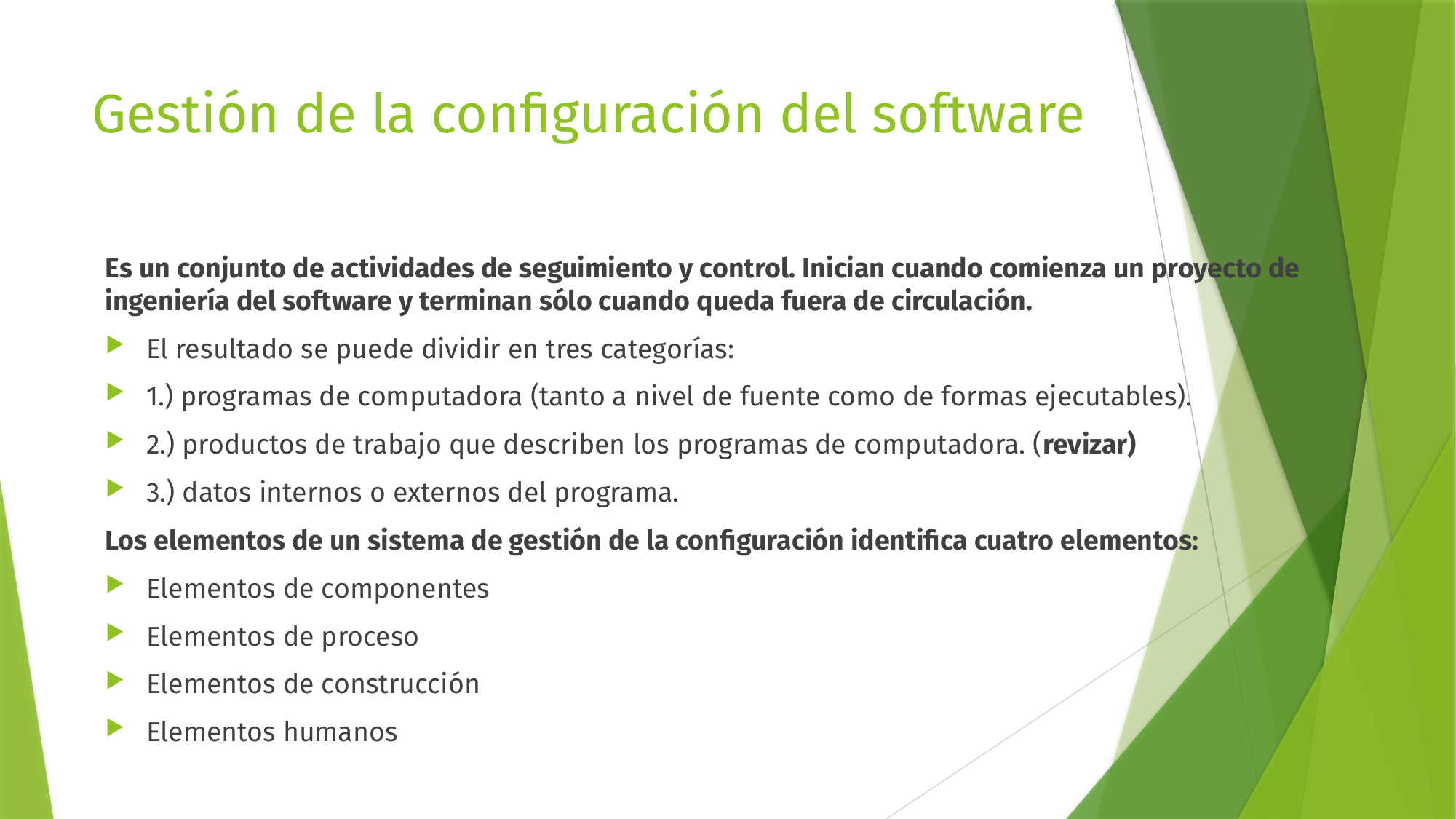

# Gestión de la configuración del software

Es un conjunto de actividades de seguimiento y control. Inician cuando comienza un proyecto de ingeniería del software y terminan sólo cuando queda fuera de circulación.
El resultado se puede dividir en tres categorías:
1.) programas de computadora (tanto a nivel de fuente como de formas ejecutables).
2.) productos de trabajo que describen los programas de computadora. (revizar)
3.) datos internos o externos del programa.
Los elementos de un sistema de gestión de la configuración identifica cuatro elementos:
Elementos de componentes
Elementos de proceso
Elementos de construcción
Elementos humanos